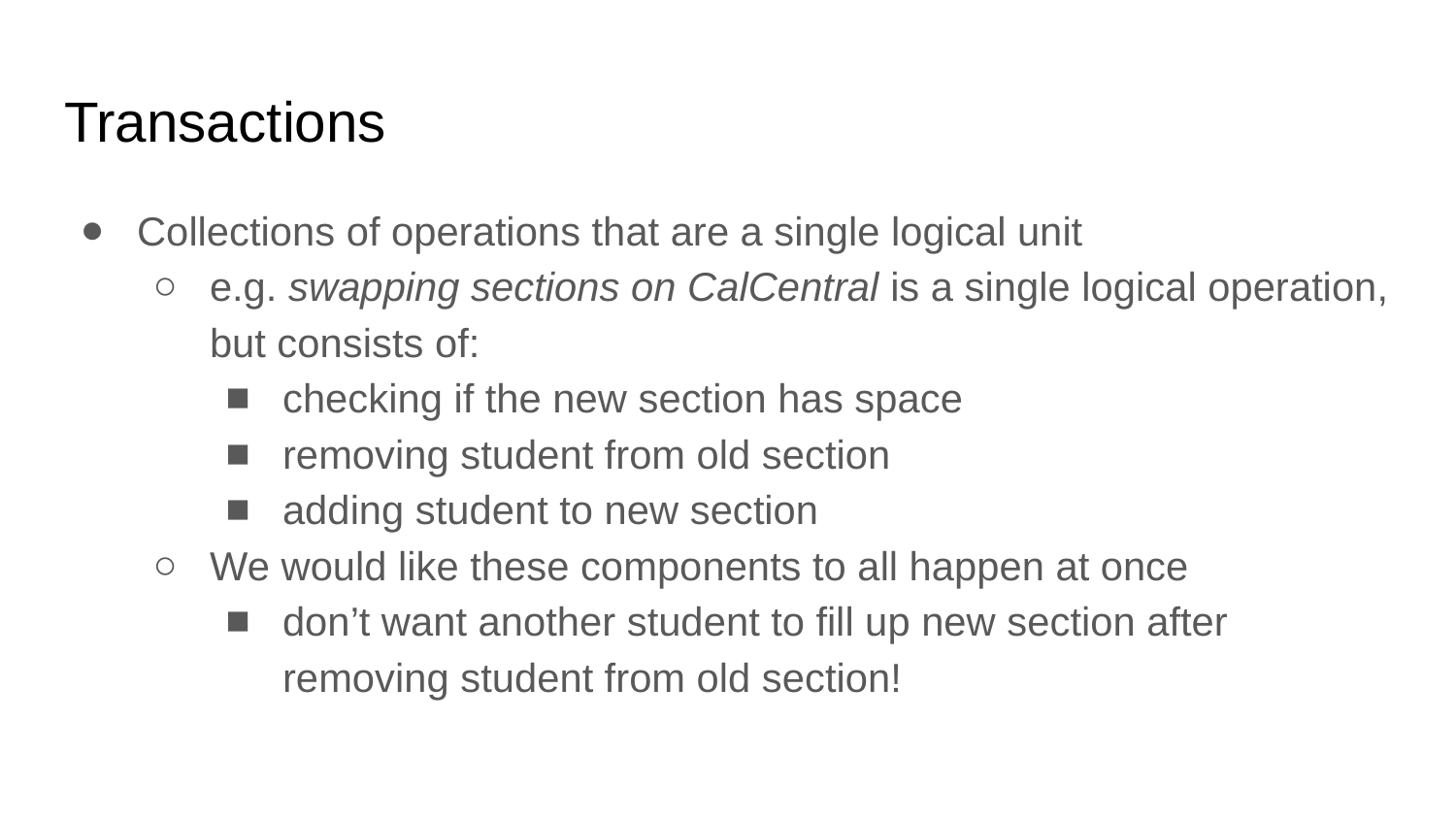

# Transactions
Collections of operations that are a single logical unit
e.g. swapping sections on CalCentral is a single logical operation, but consists of:
checking if the new section has space
removing student from old section
adding student to new section
We would like these components to all happen at once
don’t want another student to fill up new section after removing student from old section!